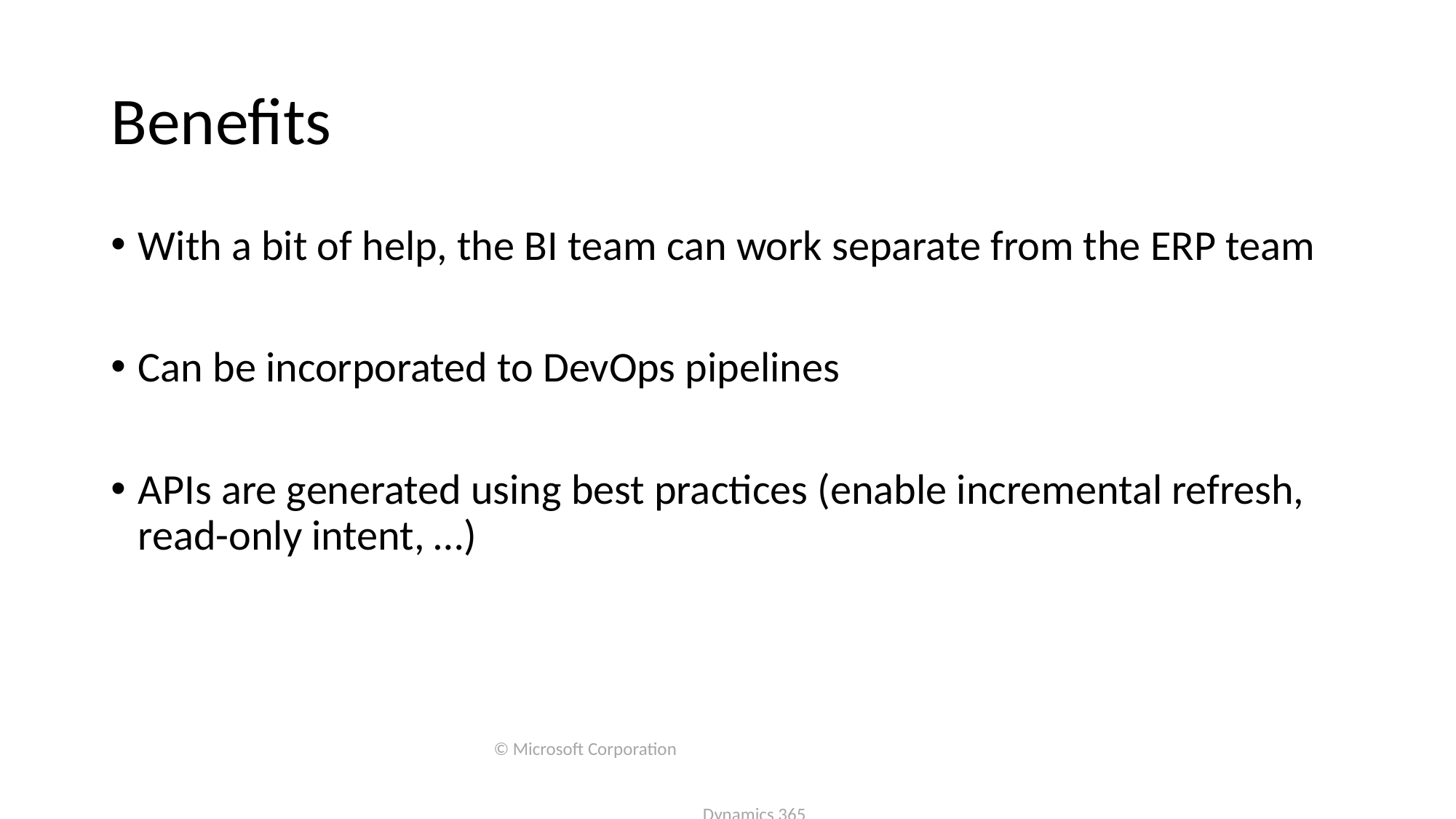

# Benefits
With a bit of help, the BI team can work separate from the ERP team

Can be incorporated to DevOps pipelines

APIs are generated using best practices (enable incremental refresh, read-only intent, …)

© Microsoft Corporation                                                                                  								                      Dynamics 365